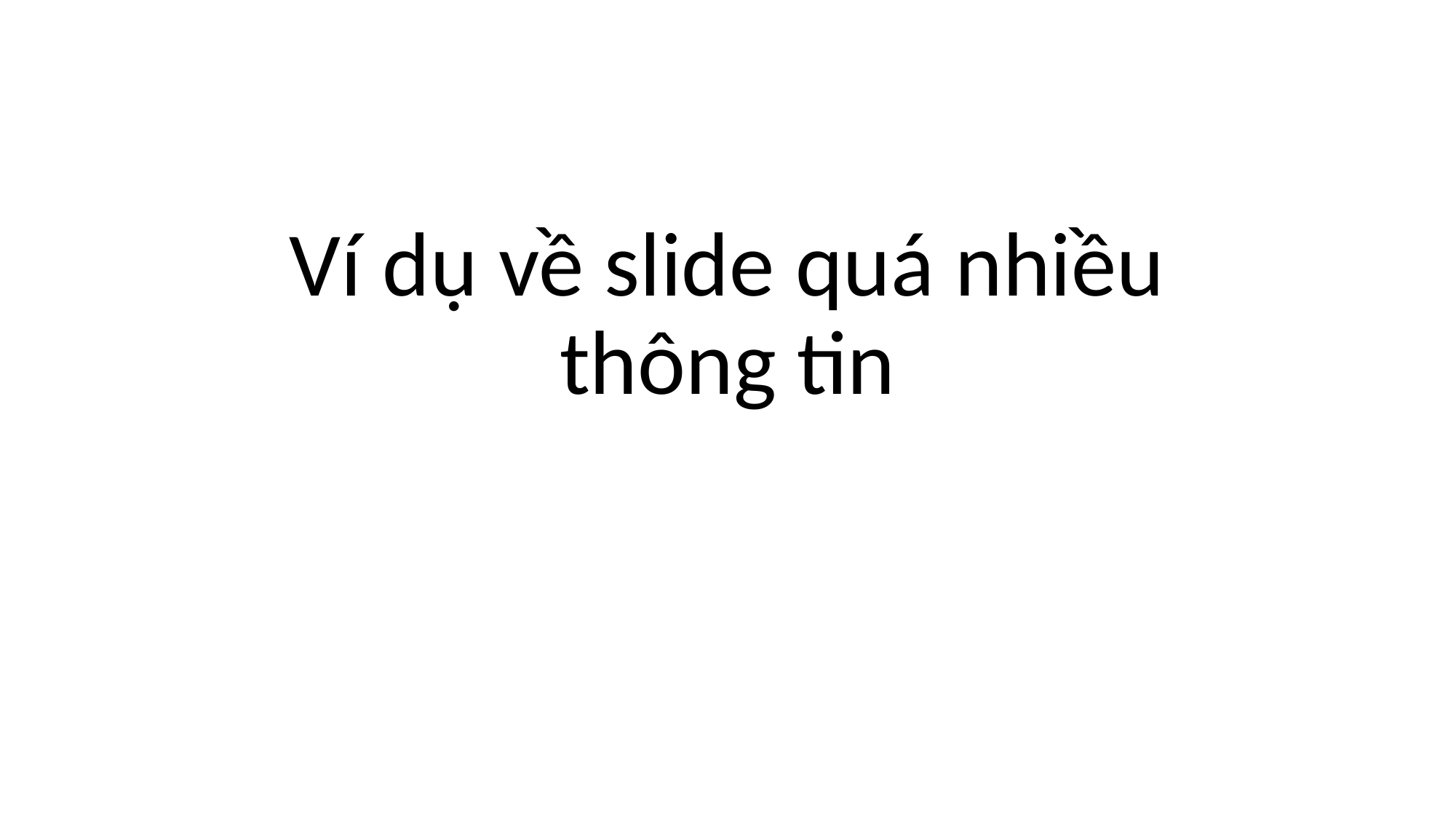

# Ví dụ về slide quá nhiều thông tin